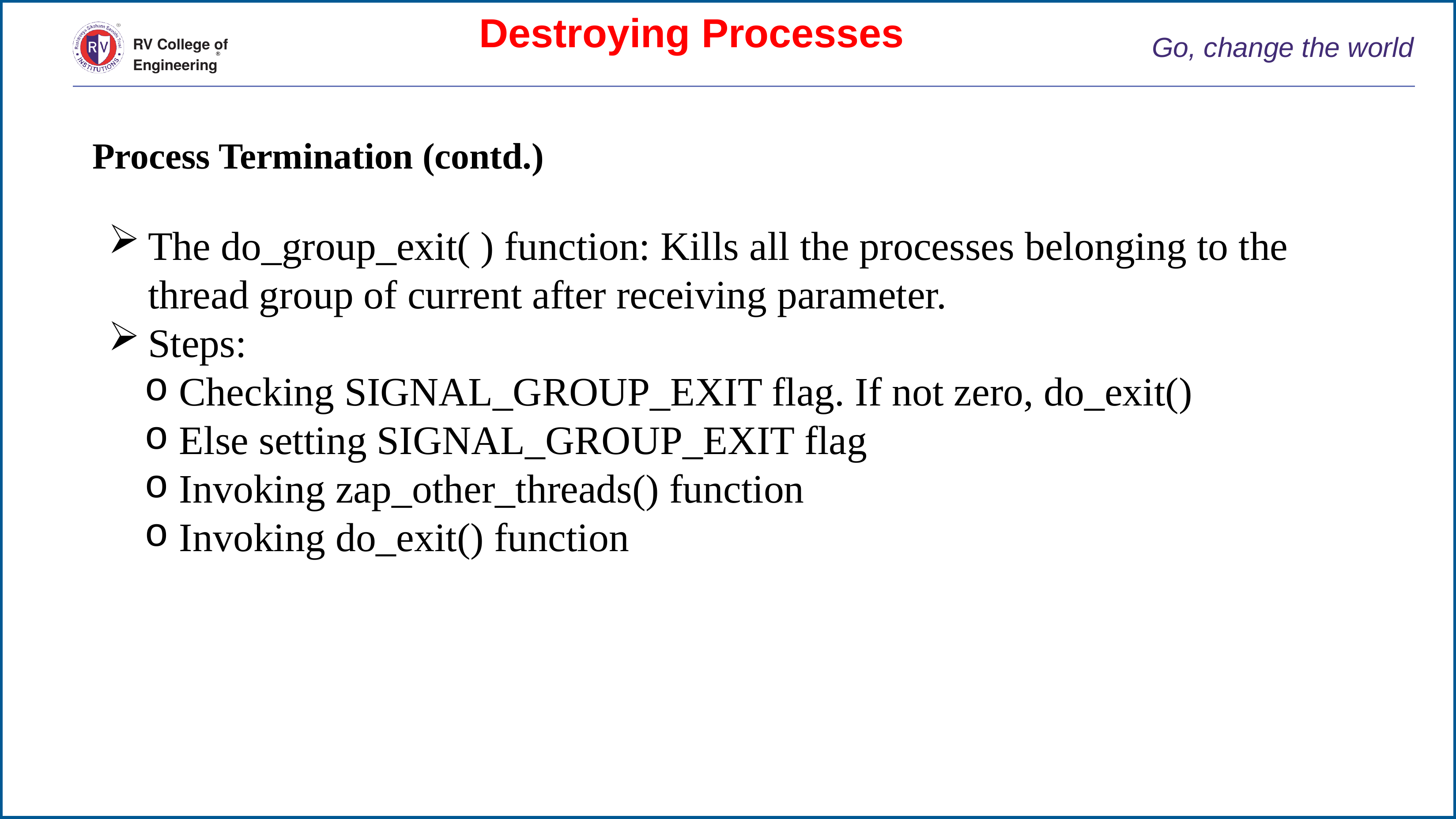

Destroying Processes

# Go, change the world
RV College of
Engineering

Process Termination (contd.)
The do_group_exit( ) function: Kills all the processes belonging to the thread group of current after receiving parameter.
Steps:
 Checking SIGNAL_GROUP_EXIT flag. If not zero, do_exit()
 Else setting SIGNAL_GROUP_EXIT flag
 Invoking zap_other_threads() function
 Invoking do_exit() function